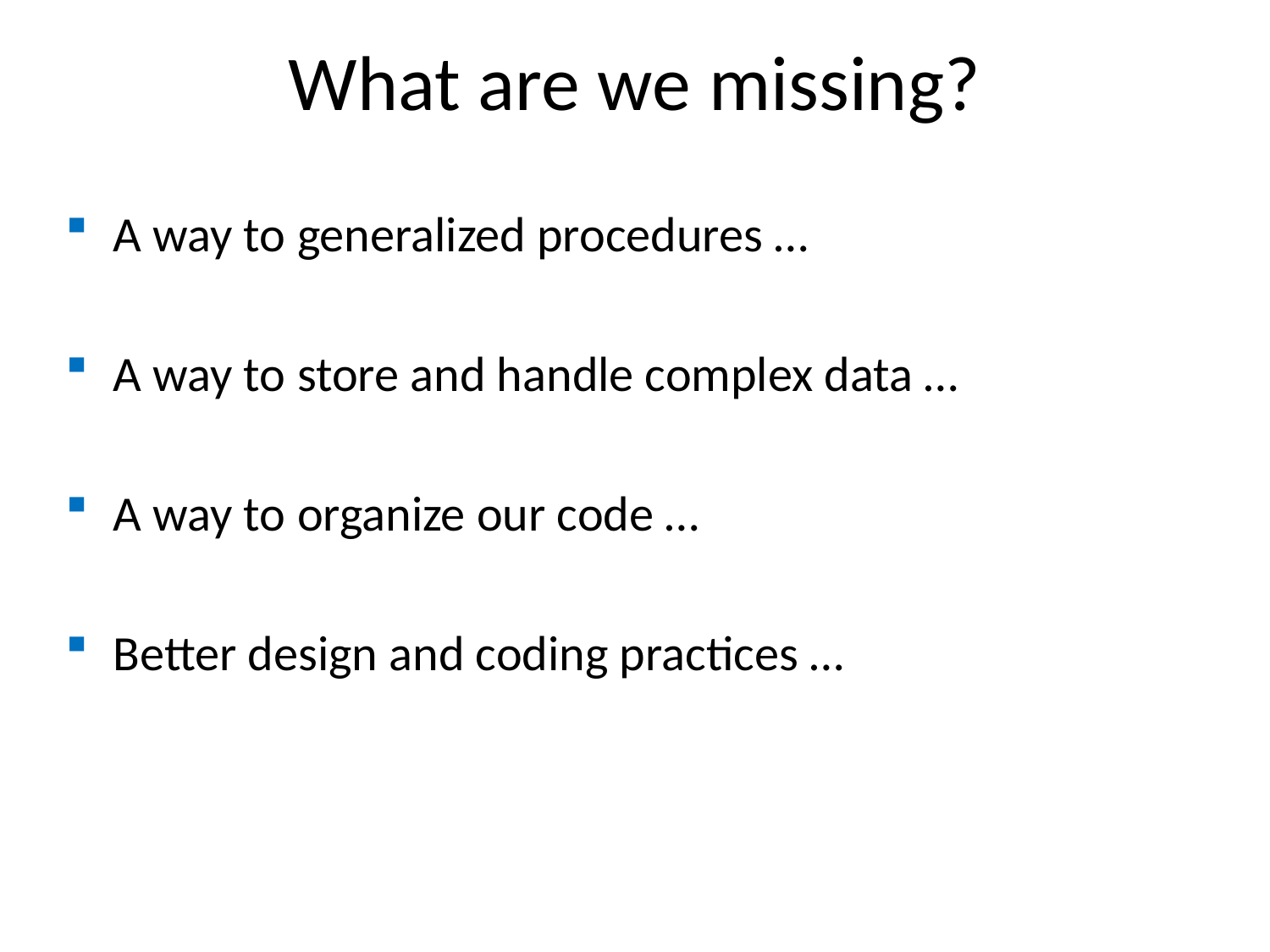

What are we missing?
A way to generalized procedures …

A way to store and handle complex data …

A way to organize our code …

Better design and coding practices …